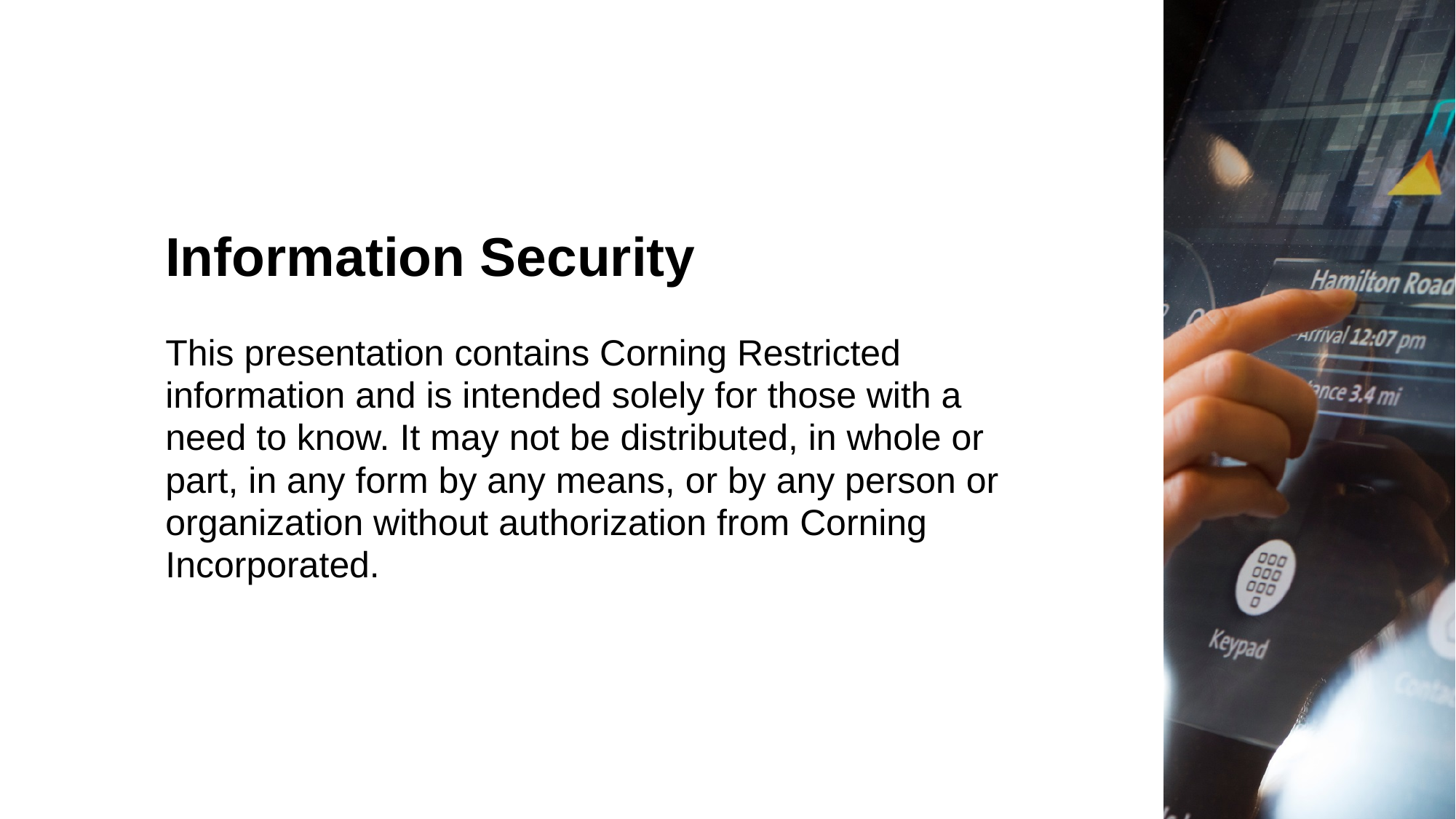

Information Security
This presentation contains Corning Restricted information and is intended solely for those with a need to know. It may not be distributed, in whole or part, in any form by any means, or by any person or organization without authorization from Corning Incorporated.